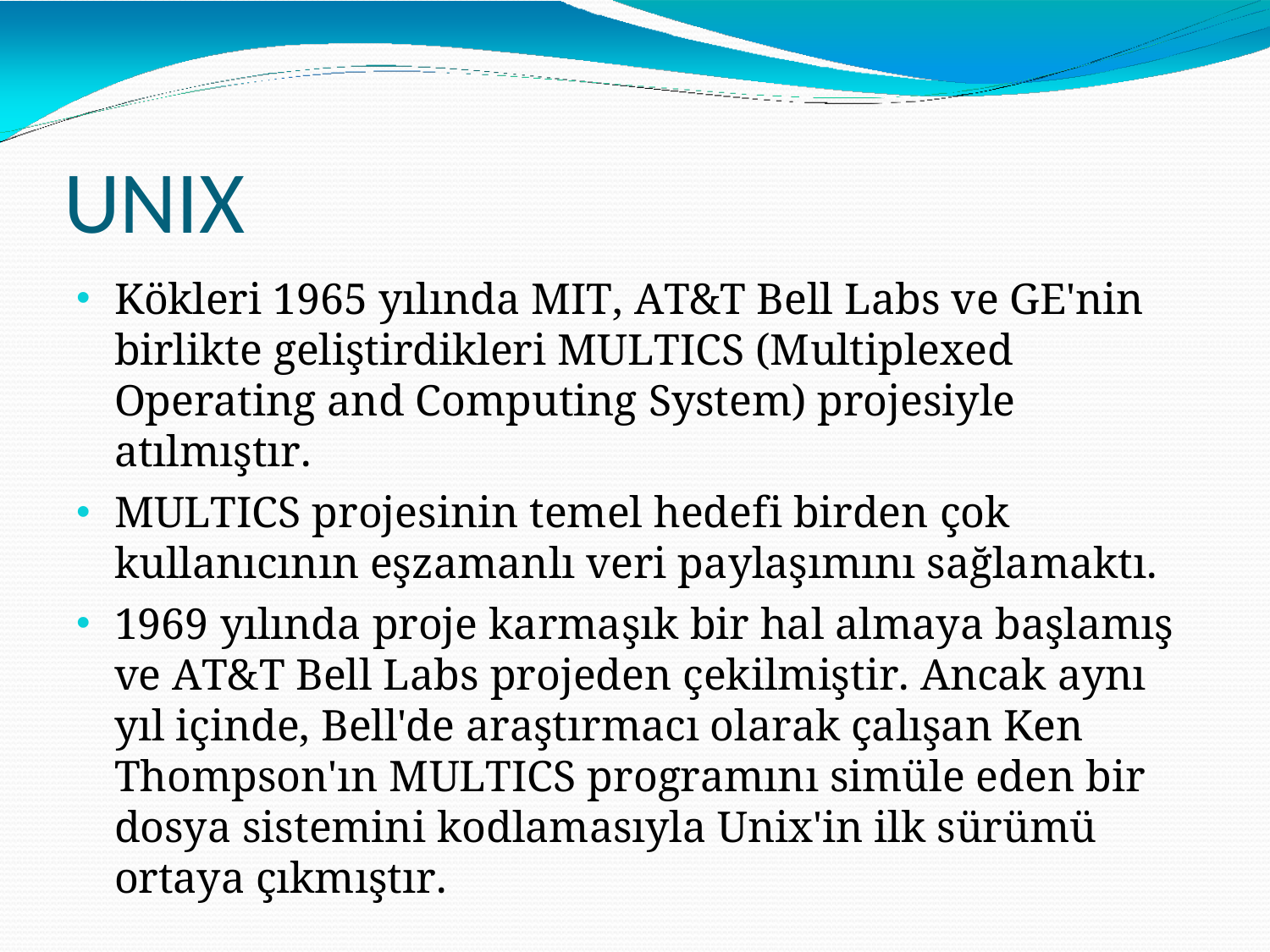

# UNIX
Kökleri 1965 yılında MIT, AT&T Bell Labs ve GE'nin birlikte geliştirdikleri MULTICS (Multiplexed Operating and Computing System) projesiyle atılmıştır.
MULTICS projesinin temel hedefi birden çok kullanıcının eşzamanlı veri paylaşımını sağlamaktı.
1969 yılında proje karmaşık bir hal almaya başlamış ve AT&T Bell Labs projeden çekilmiştir. Ancak aynı yıl içinde, Bell'de araştırmacı olarak çalışan Ken Thompson'ın MULTICS programını simüle eden bir dosya sistemini kodlamasıyla Unix'in ilk sürümü ortaya çıkmıştır.